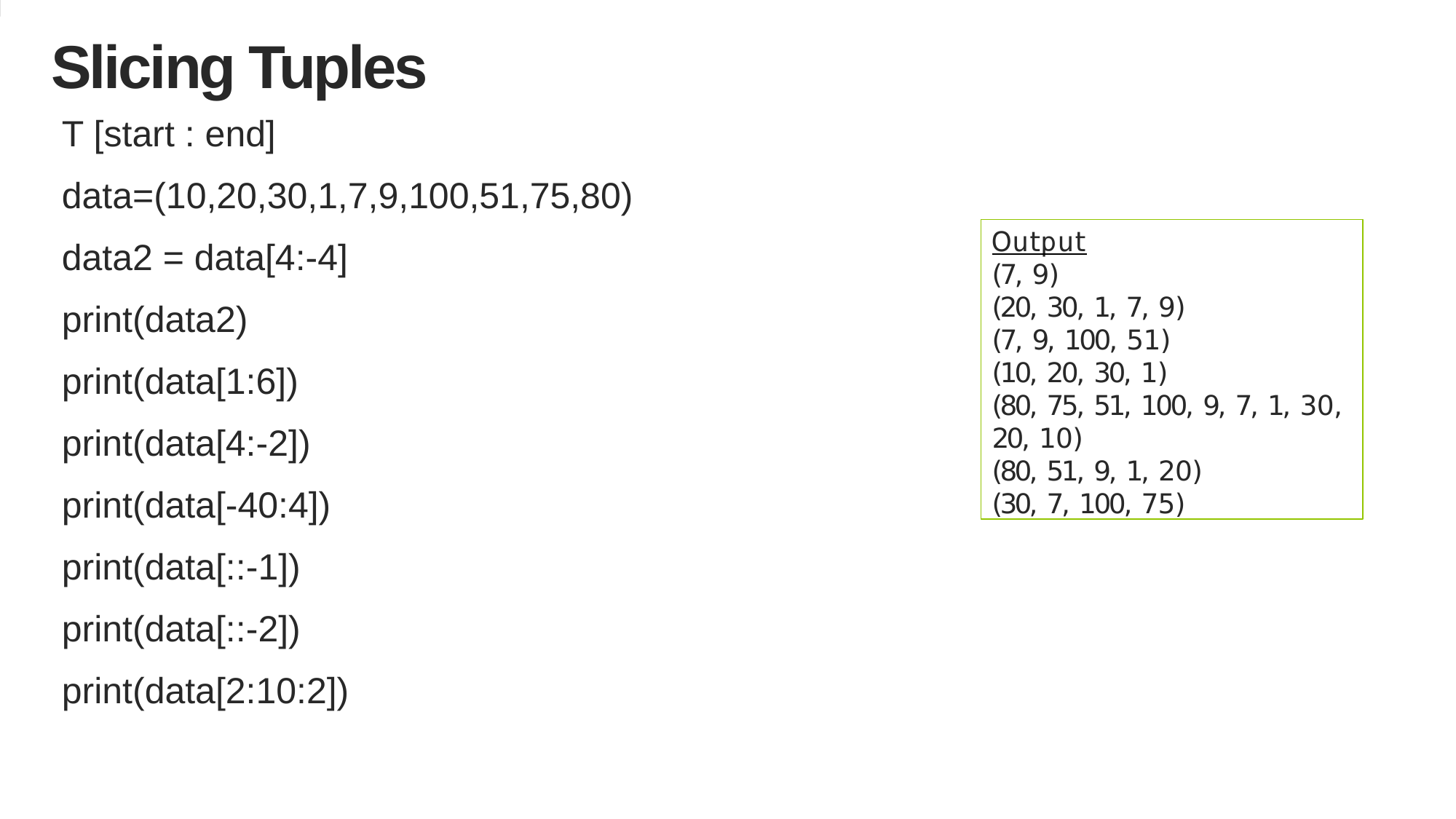

# Slicing Tuples
T [start : end]
data=(10,20,30,1,7,9,100,51,75,80)
data2 = data[4:-4]
print(data2)
print(data[1:6])
print(data[4:-2])
print(data[-40:4])
print(data[::-1])
print(data[::-2])
print(data[2:10:2])

Output
(7, 9)
(20, 30, 1, 7, 9)
(7, 9, 100, 51)
(10, 20, 30, 1)
(80, 75, 51, 100, 9, 7, 1, 30,
20, 10)
(80, 51, 9, 1, 20)
(30, 7, 100, 75)